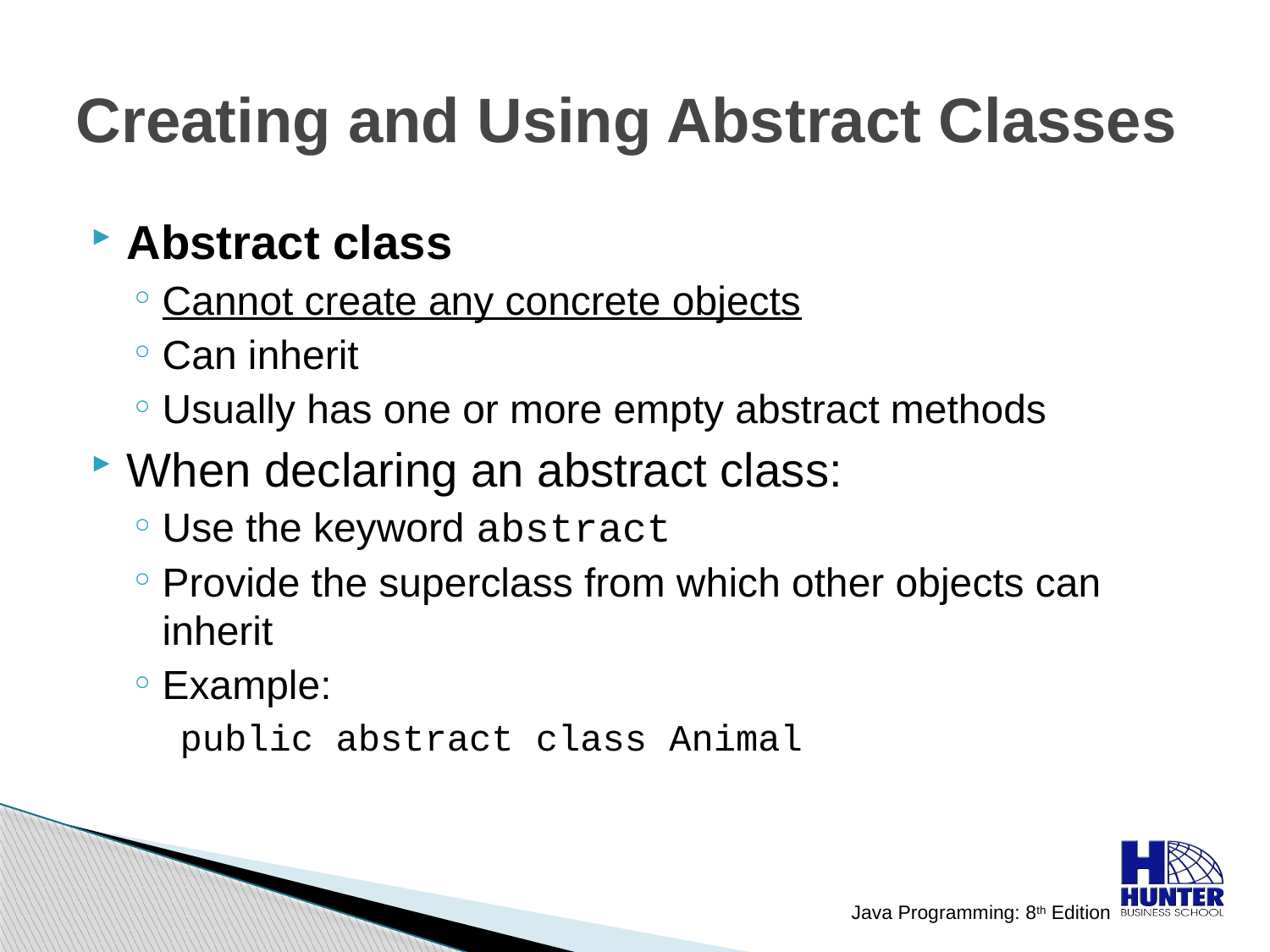

# Creating and Using Abstract Classes
Abstract class
Cannot create any concrete objects
Can inherit
Usually has one or more empty abstract methods
When declaring an abstract class:
Use the keyword abstract
Provide the superclass from which other objects can inherit
Example:
public abstract class Animal